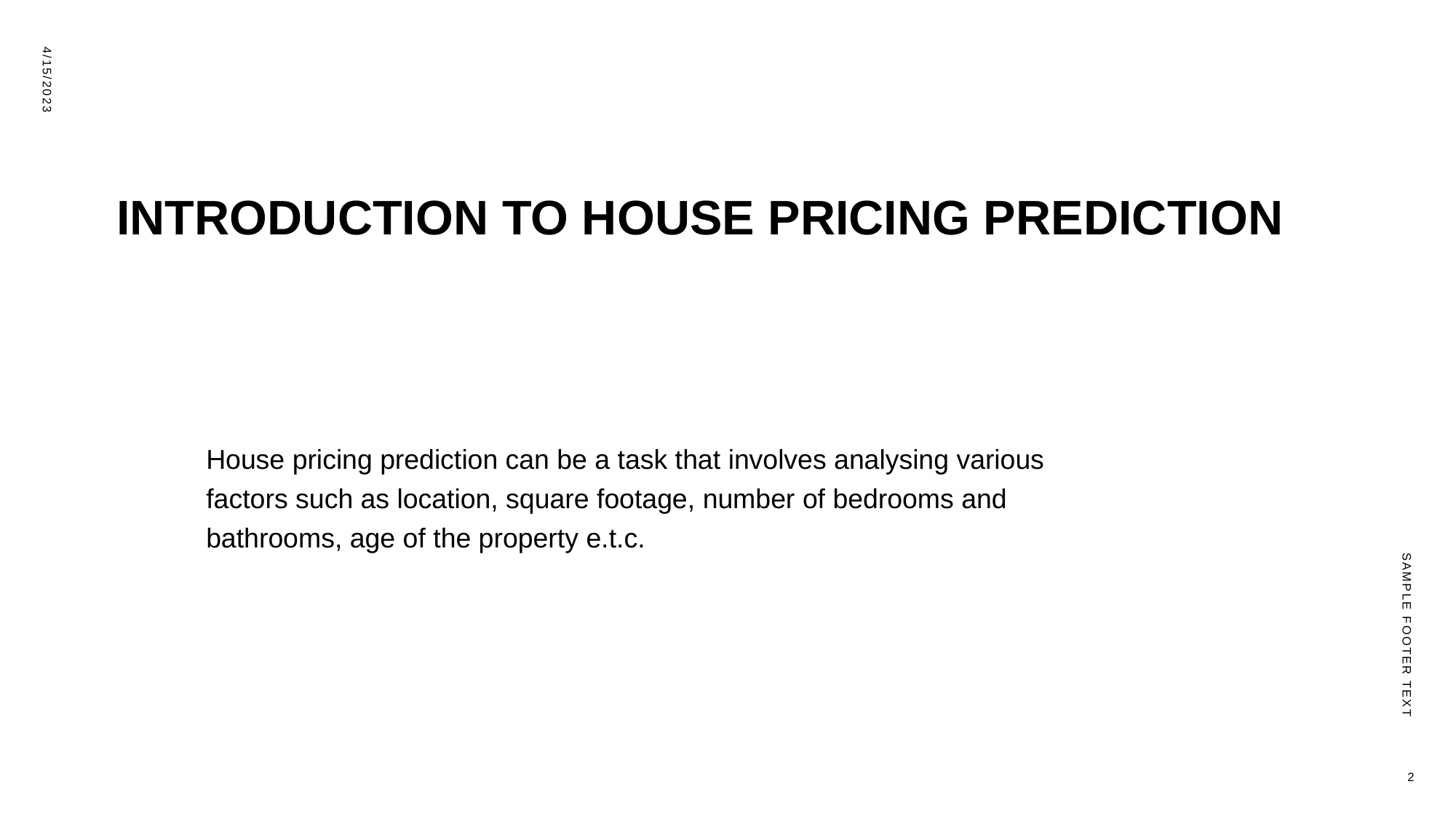

# INTRODUCTION TO HOUSE PRICING PREDICTION
4/15/2023

House pricing prediction can be a task that involves analysing various factors such as location, square footage, number of bedrooms and bathrooms, age of the property e.t.c.

Sample Footer Text
2